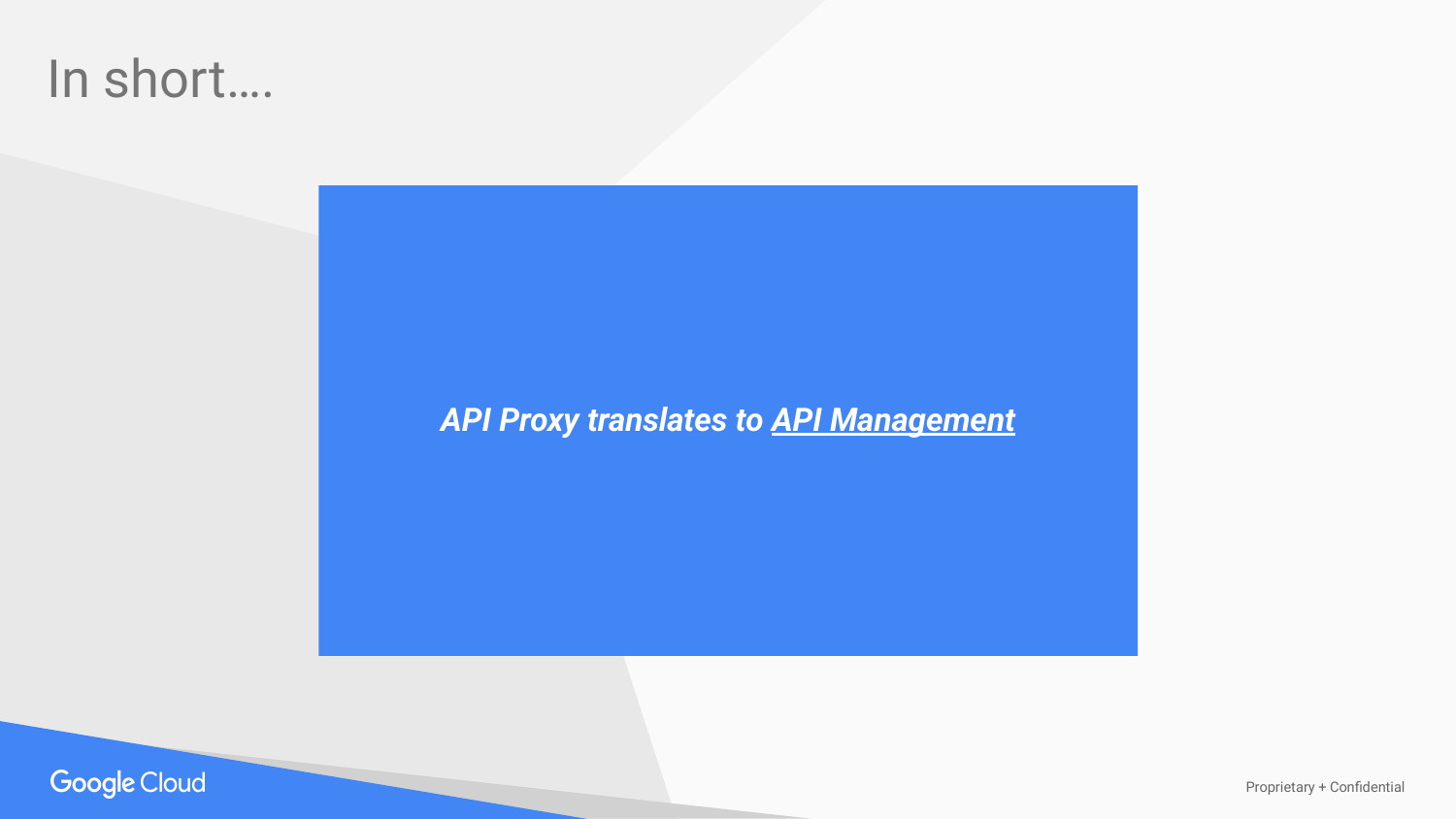

In short….

API Proxy translates to API Management